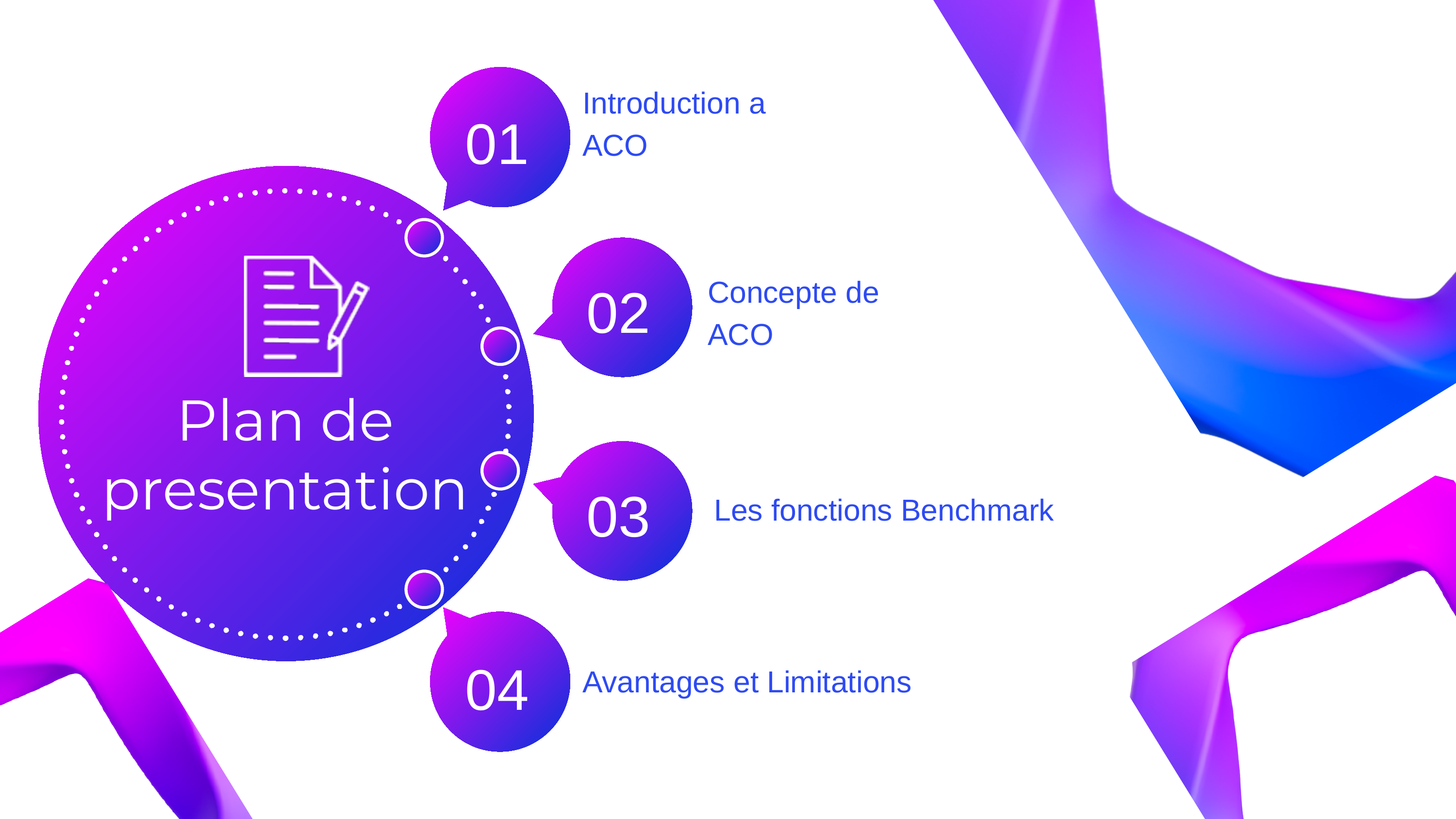

Introduction a
ACO
01

02
Concepte de
ACO

Plan de presentation

03
Les fonctions Benchmark

04

Avantages et Limitations